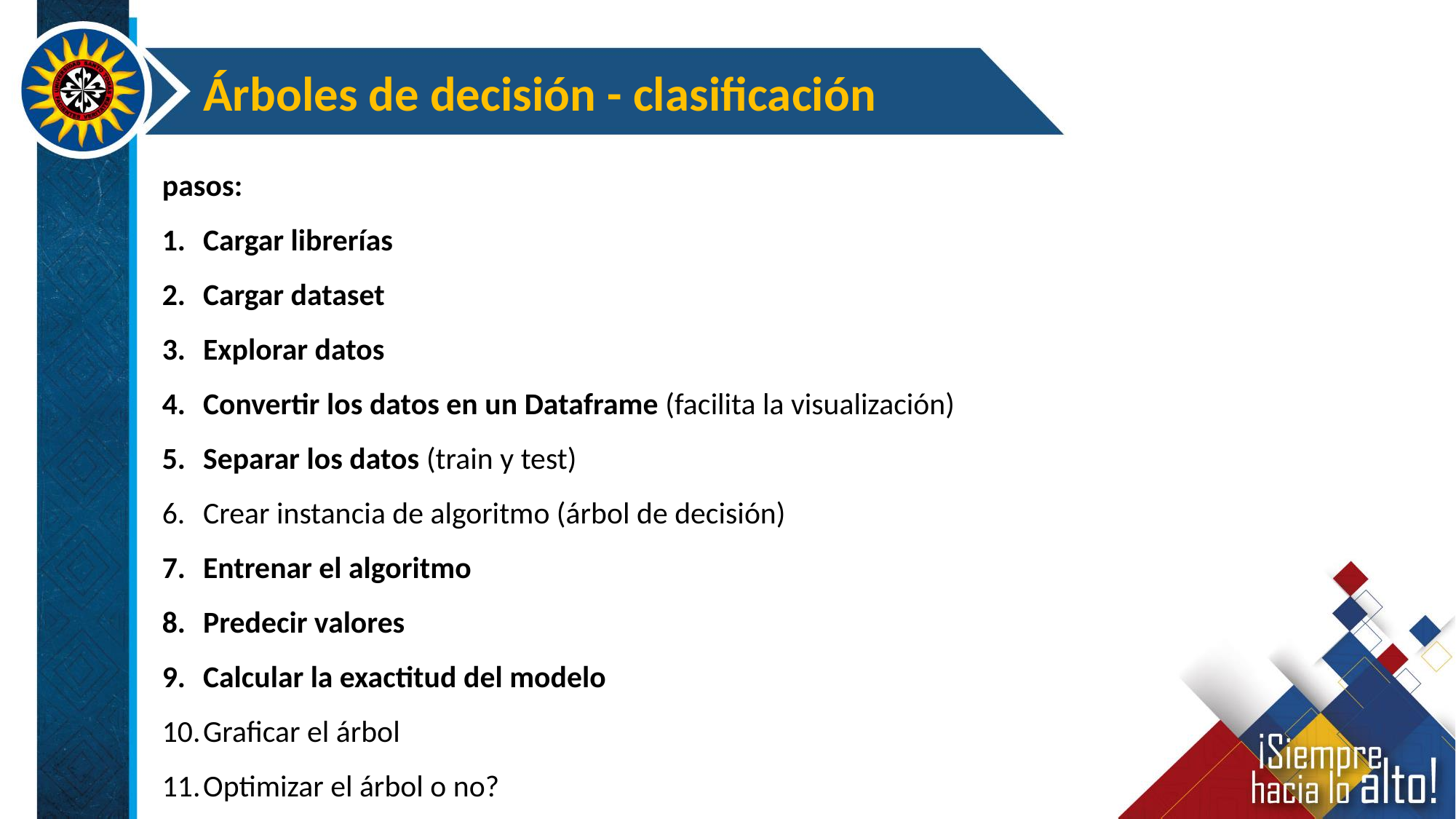

Árboles de decisión - clasificación
pasos:
Cargar librerías
Cargar dataset
Explorar datos
Convertir los datos en un Dataframe (facilita la visualización)
Separar los datos (train y test)
Crear instancia de algoritmo (árbol de decisión)
Entrenar el algoritmo
Predecir valores
Calcular la exactitud del modelo
Graficar el árbol
Optimizar el árbol o no?